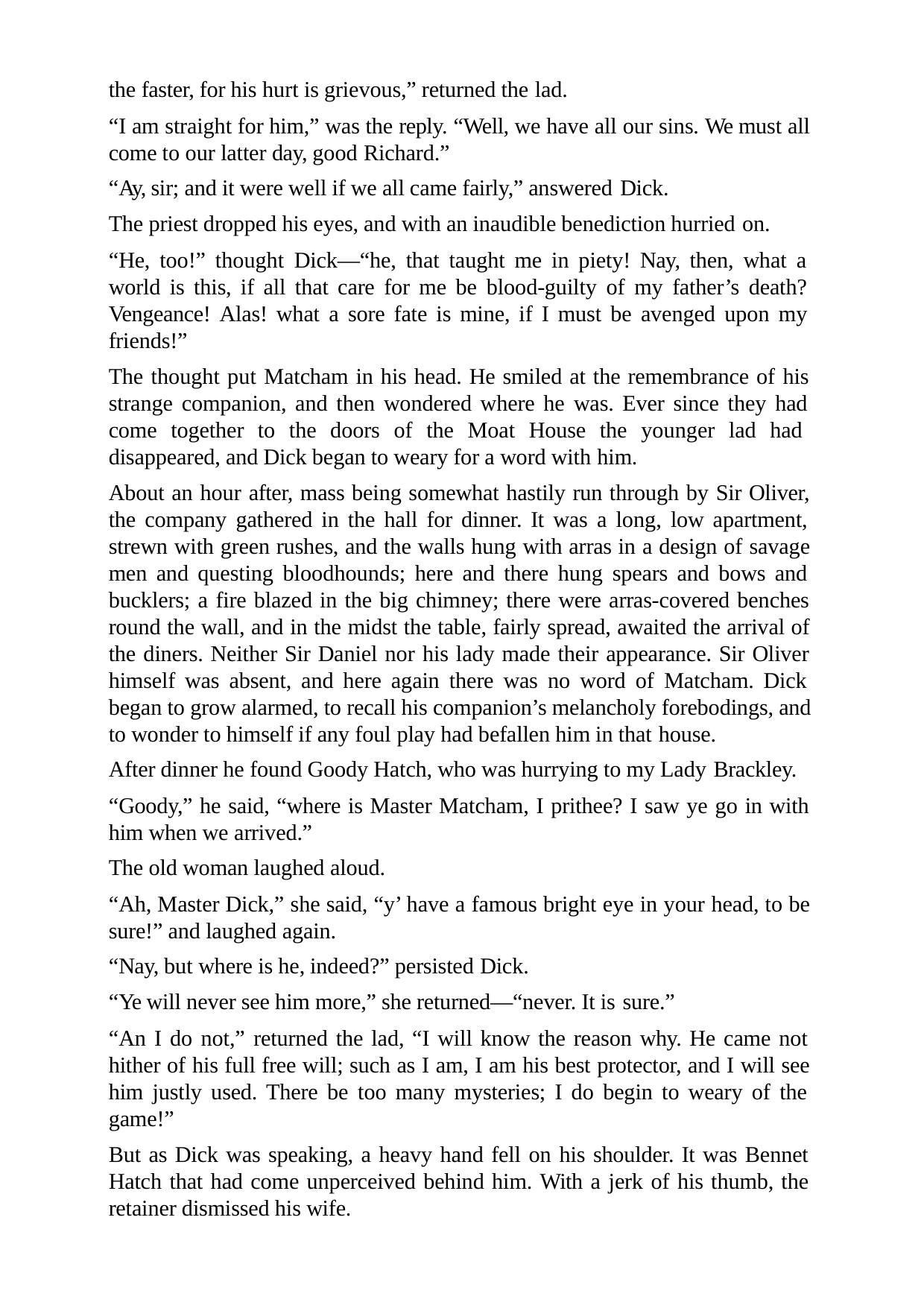

the faster, for his hurt is grievous,” returned the lad.
“I am straight for him,” was the reply. “Well, we have all our sins. We must all  come to our latter day, good Richard.”
“Ay, sir; and it were well if we all came fairly,” answered Dick.
The priest dropped his eyes, and with an inaudible benediction hurried on.
“He, too!” thought Dick—“he, that taught me in piety! Nay, then, what a  world is this, if all that care for me be blood-guilty of my father’s death?  Vengeance! Alas! what a sore fate is mine, if I must be avenged upon my  friends!”
The thought put Matcham in his head. He smiled at the remembrance of his  strange companion, and then wondered where he was. Ever since they had  come together to the doors of the Moat House the younger lad had  disappeared, and Dick began to weary for a word with him.
About an hour after, mass being somewhat hastily run through by Sir Oliver,  the company gathered in the hall for dinner. It was a long, low apartment,  strewn with green rushes, and the walls hung with arras in a design of savage  men and questing bloodhounds; here and there hung spears and bows and  bucklers; a fire blazed in the big chimney; there were arras-covered benches  round the wall, and in the midst the table, fairly spread, awaited the arrival of  the diners. Neither Sir Daniel nor his lady made their appearance. Sir Oliver  himself was absent, and here again there was no word of Matcham. Dick  began to grow alarmed, to recall his companion’s melancholy forebodings, and  to wonder to himself if any foul play had befallen him in that house.
After dinner he found Goody Hatch, who was hurrying to my Lady Brackley.
“Goody,” he said, “where is Master Matcham, I prithee? I saw ye go in with  him when we arrived.”
The old woman laughed aloud.
“Ah, Master Dick,” she said, “y’ have a famous bright eye in your head, to be  sure!” and laughed again.
“Nay, but where is he, indeed?” persisted Dick.
“Ye will never see him more,” she returned—“never. It is sure.”
“An I do not,” returned the lad, “I will know the reason why. He came not  hither of his full free will; such as I am, I am his best protector, and I will see  him justly used. There be too many mysteries; I do begin to weary of the  game!”
But as Dick was speaking, a heavy hand fell on his shoulder. It was Bennet  Hatch that had come unperceived behind him. With a jerk of his thumb, the  retainer dismissed his wife.